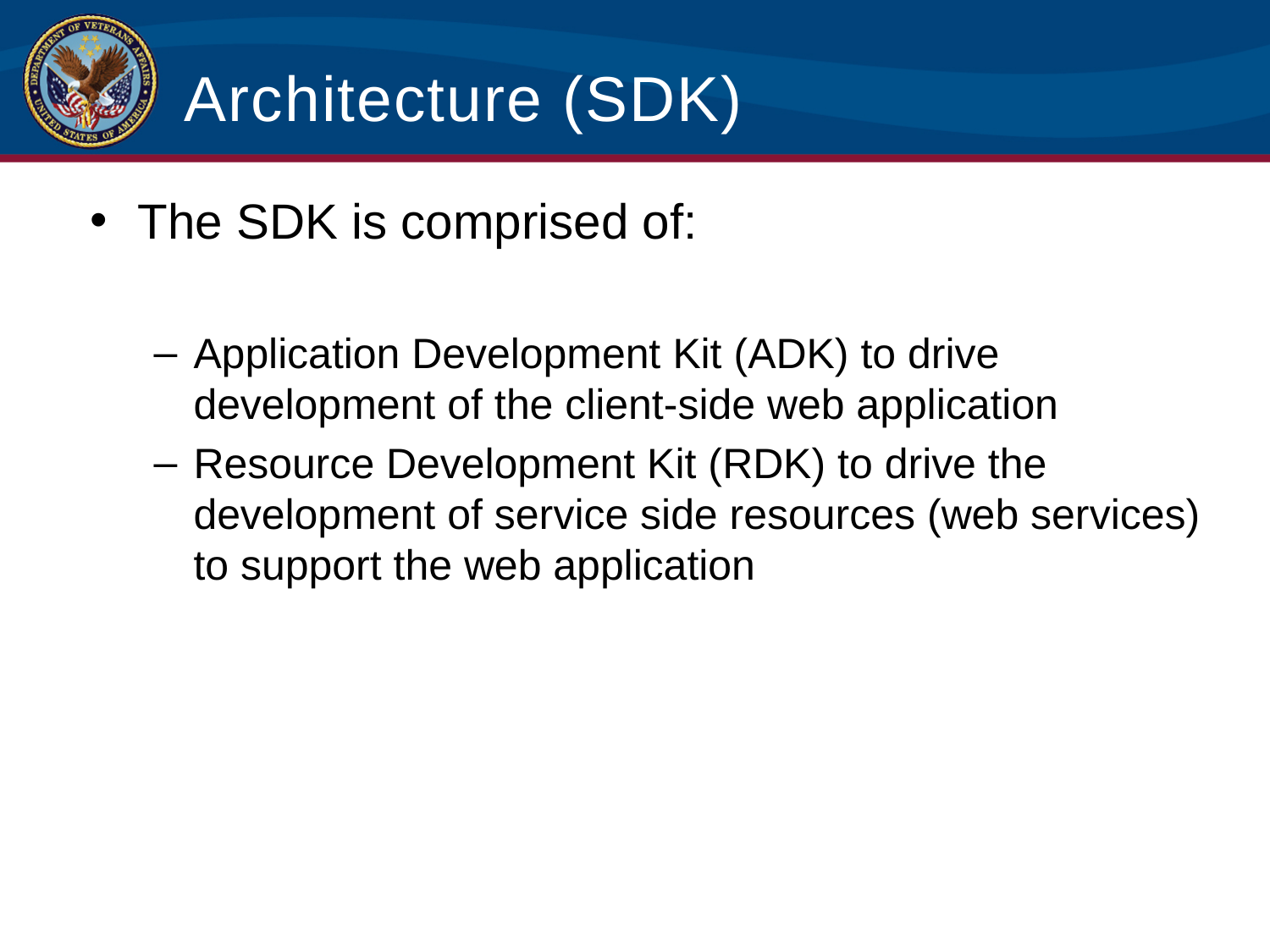

# Architecture (SDK)
The SDK is comprised of:

Application Development Kit (ADK) to drive development of the client-side web application
Resource Development Kit (RDK) to drive the development of service side resources (web services) to support the web application